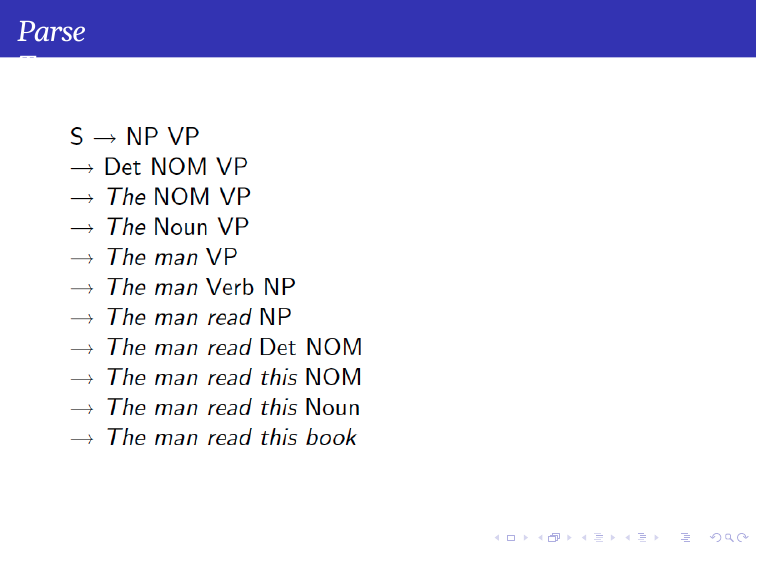

Parse Tree

Syntax
Week 5: Lecture 2
3 / 60